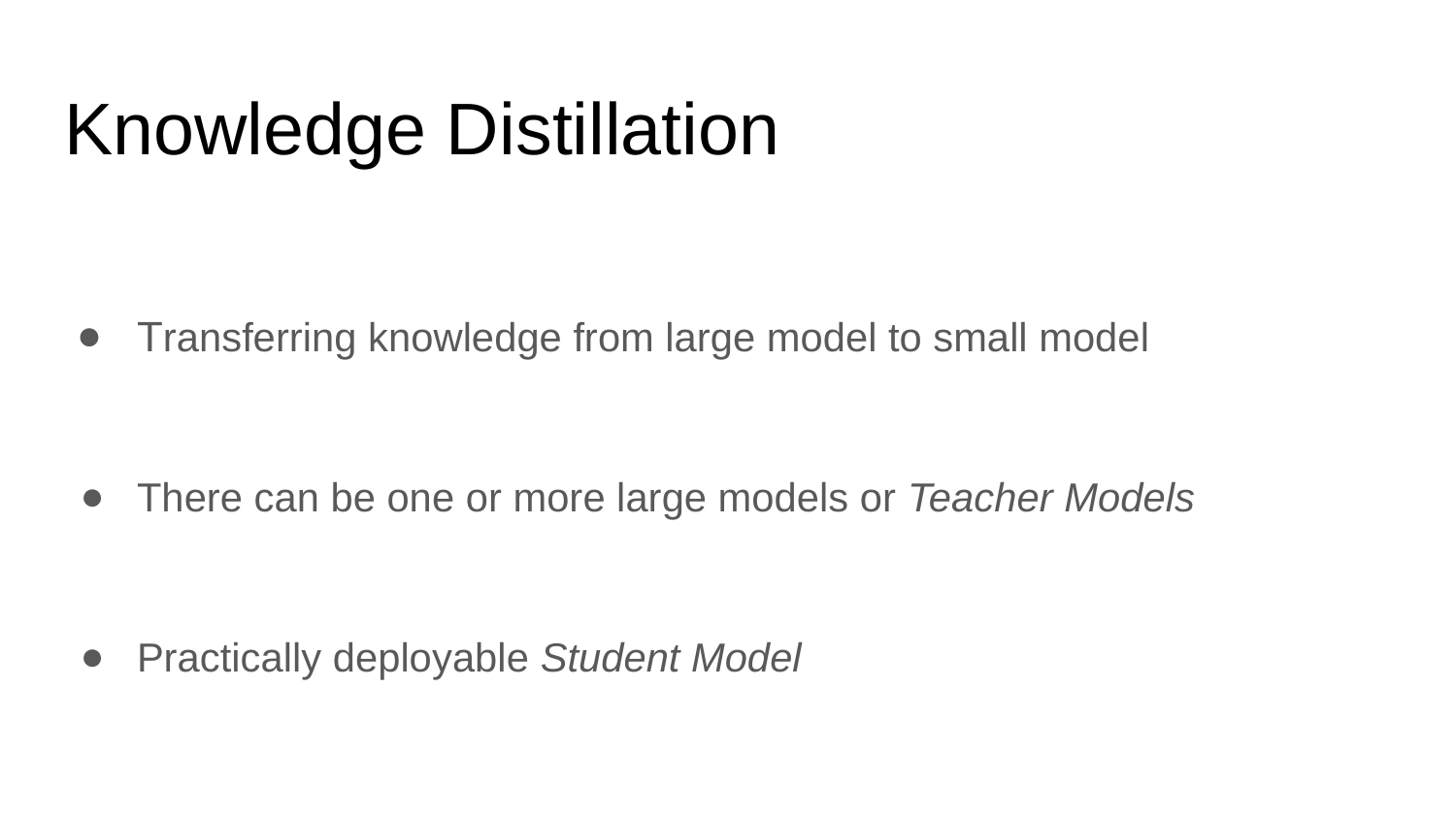

# Knowledge Distillation
Transferring knowledge from large model to small model

There can be one or more large models or Teacher Models

Practically deployable Student Model